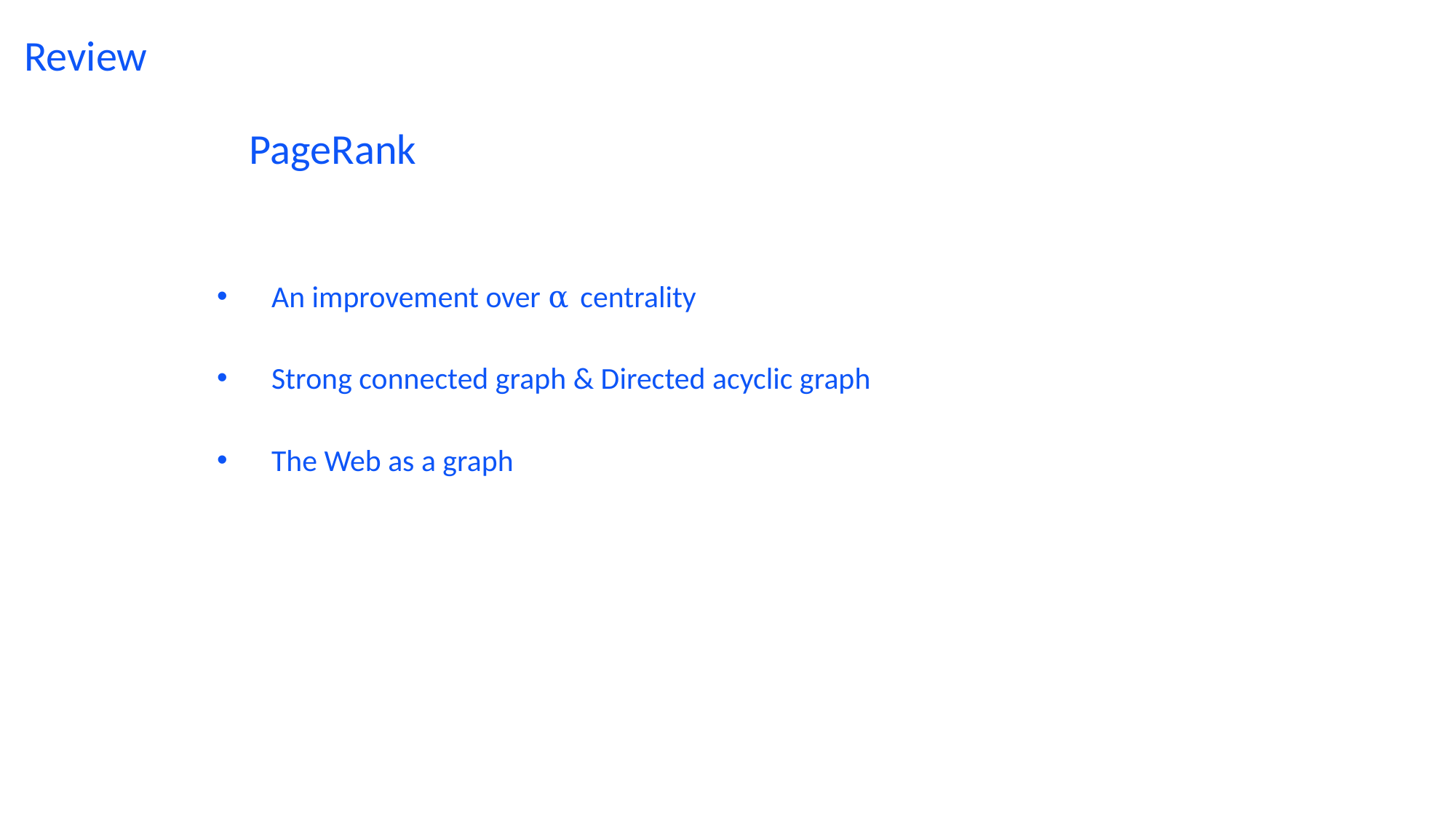

# Review
PageRank
An improvement over α centrality

Strong connected graph & Directed acyclic graph

The Web as a graph